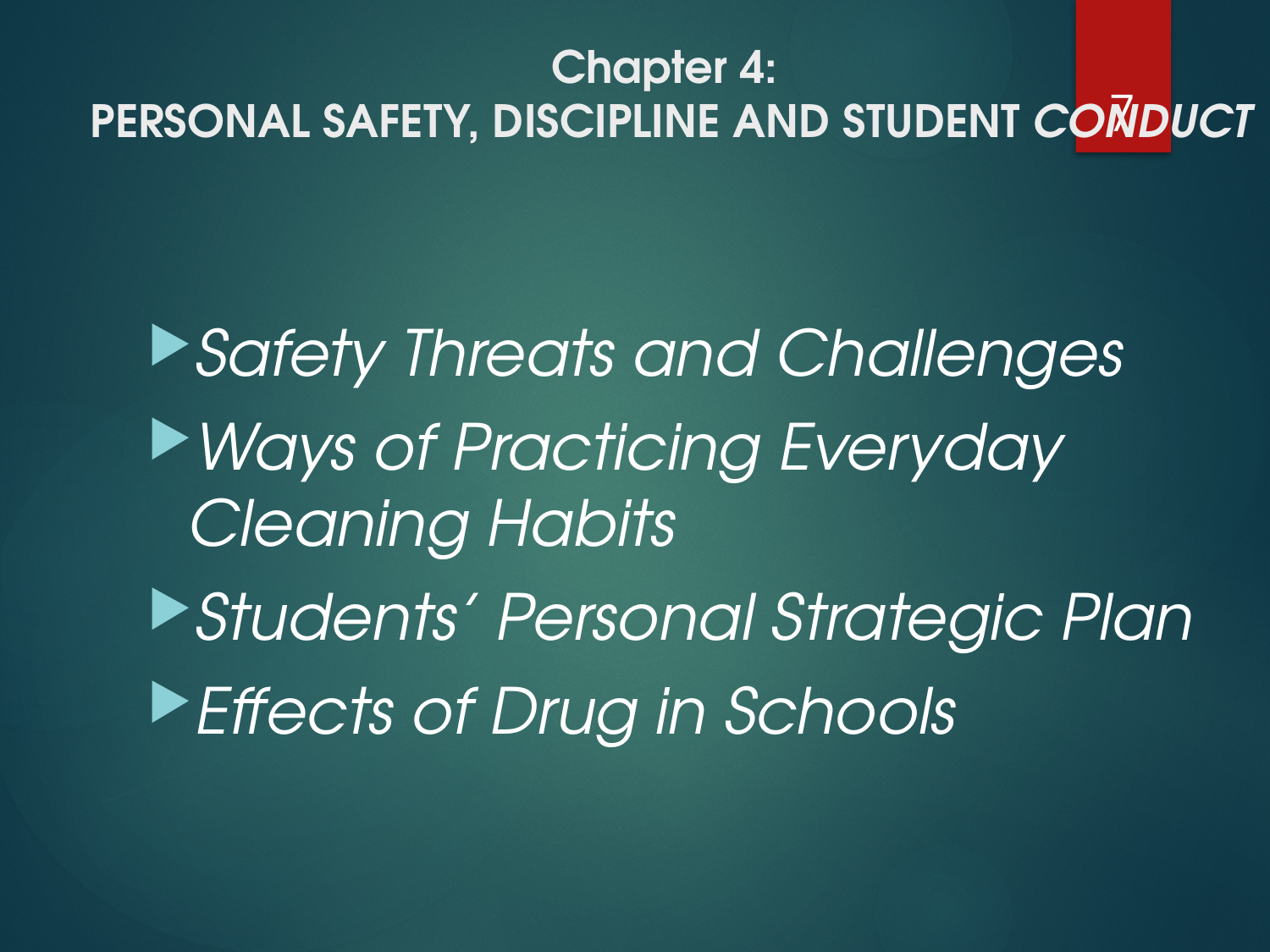

# Chapter 4: PERSONAL SAFETY, DISCIPLINE AND STUDENT CONDUCT
7
Safety Threats and Challenges
Ways of Practicing Everyday Cleaning Habits
Students’ Personal Strategic Plan
Effects of Drug in Schools